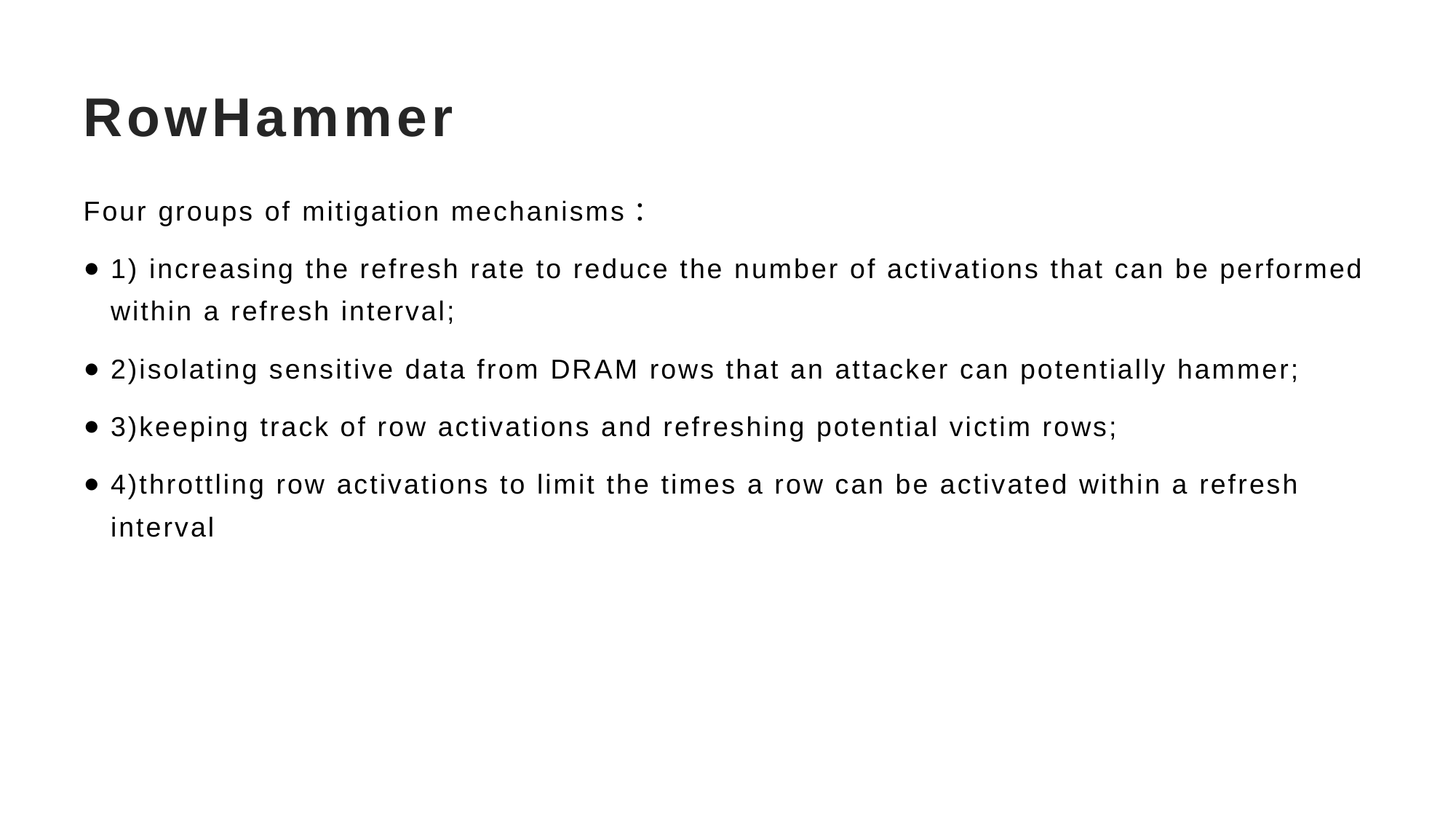

# RowHammer
Four groups of mitigation mechanisms：
1) increasing the refresh rate to reduce the number of activations that can be performed within a refresh interval;
2)isolating sensitive data from DRAM rows that an attacker can potentially hammer;
3)keeping track of row activations and refreshing potential victim rows;
4)throttling row activations to limit the times a row can be activated within a refresh interval